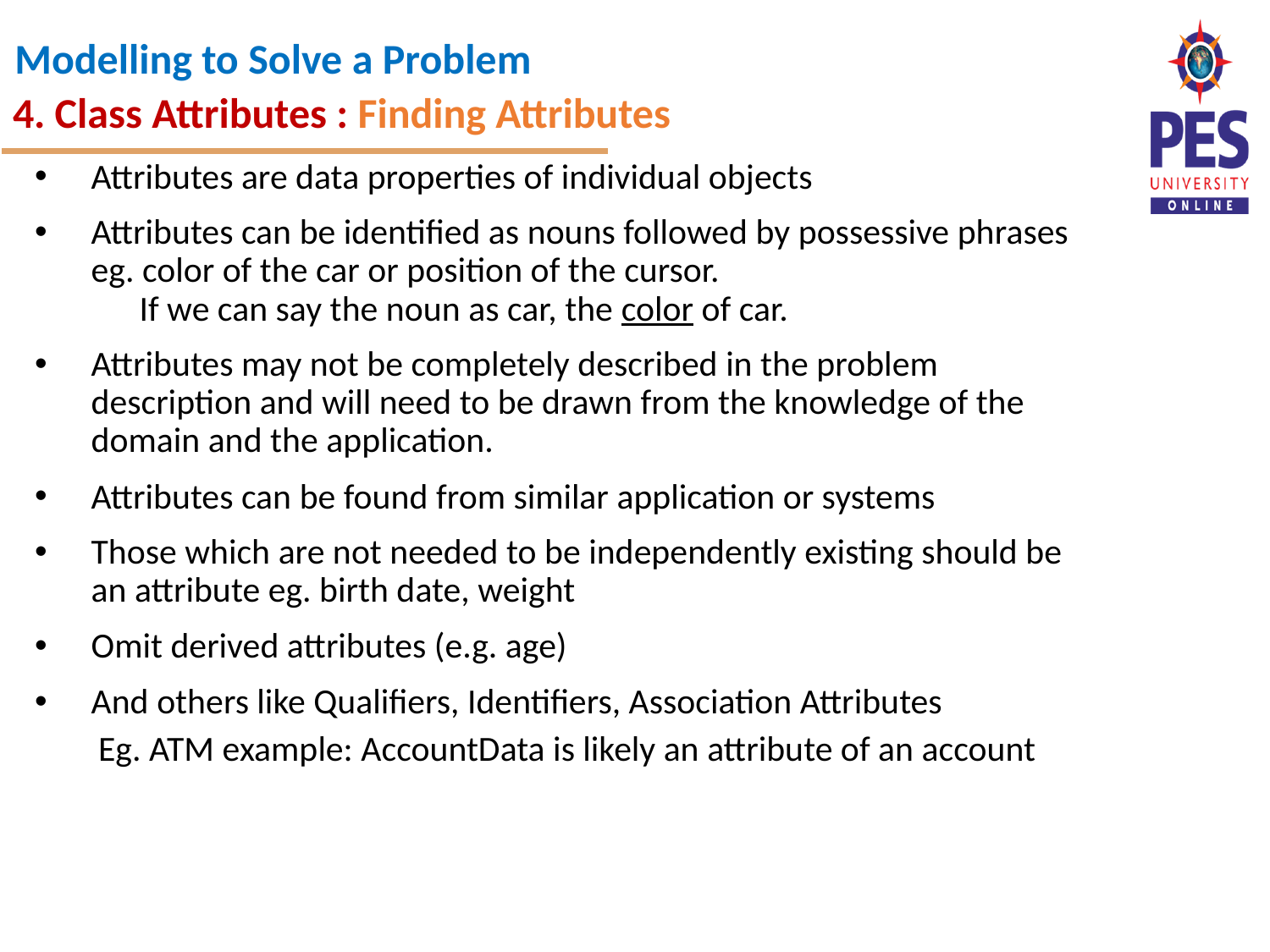

4. Class Attributes : Finding Attributes
Attributes are data properties of individual objects
Attributes can be identified as nouns followed by possessive phrases
eg. color of the car or position of the cursor.
      If we can say the noun as car, the color of car.
Attributes may not be completely described in the problem description and will need to be drawn from the knowledge of the domain and the application.
Attributes can be found from similar application or systems
Those which are not needed to be independently existing should be an attribute eg. birth date, weight
Omit derived attributes (e.g. age)
And others like Qualifiers, Identifiers, Association Attributes
Eg. ATM example: AccountData is likely an attribute of an account